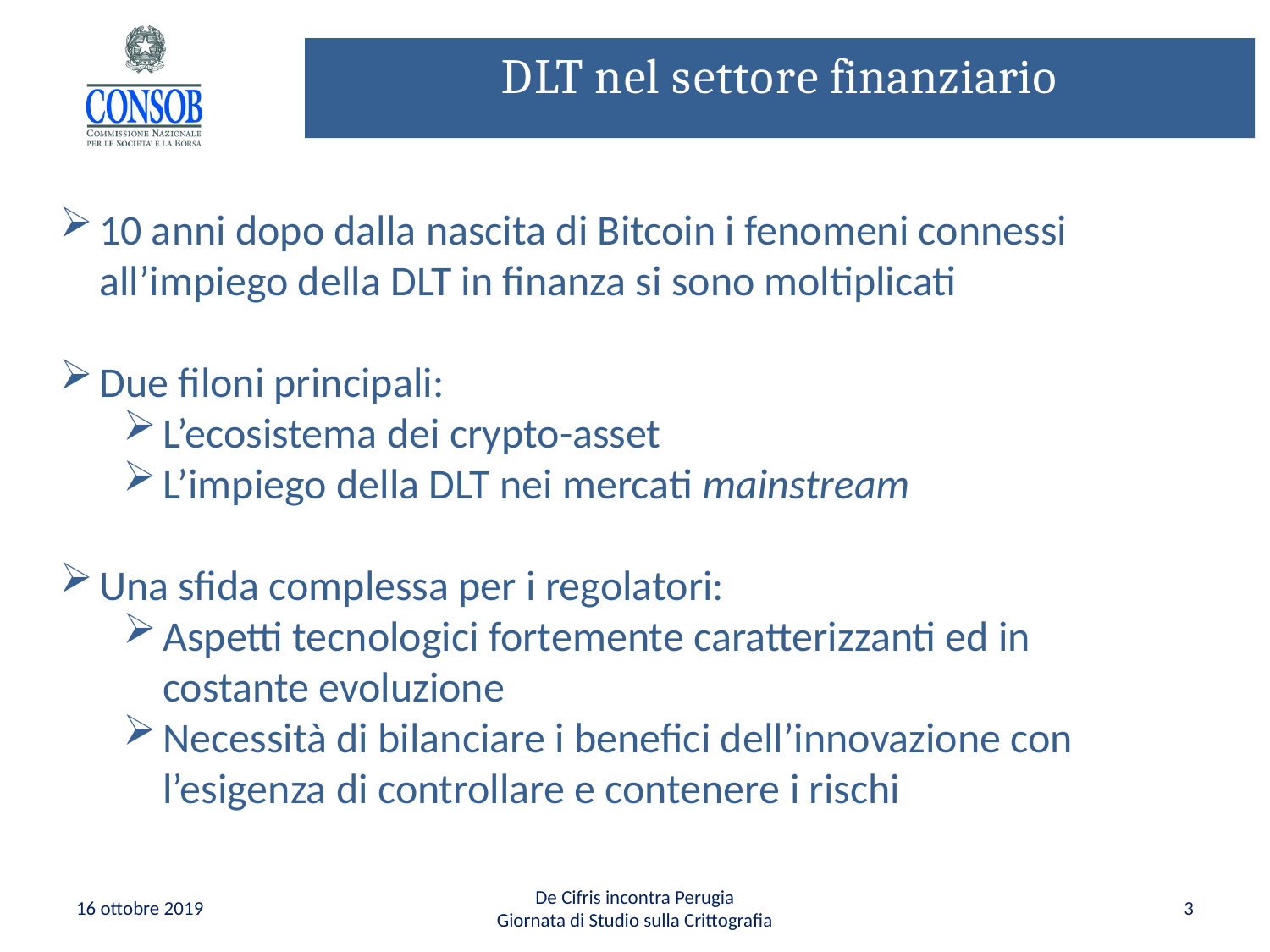

# DLT nel settore finanziario
10 anni dopo dalla nascita di Bitcoin i fenomeni connessi all’impiego della DLT in finanza si sono moltiplicati

Due filoni principali:
L’ecosistema dei crypto-asset
L’impiego della DLT nei mercati mainstream

Una sfida complessa per i regolatori:
Aspetti tecnologici fortemente caratterizzanti ed in costante evoluzione
Necessità di bilanciare i benefici dell’innovazione con l’esigenza di controllare e contenere i rischi

16 ottobre 2019
De Cifris incontra Perugia
Giornata di Studio sulla Crittografia
3